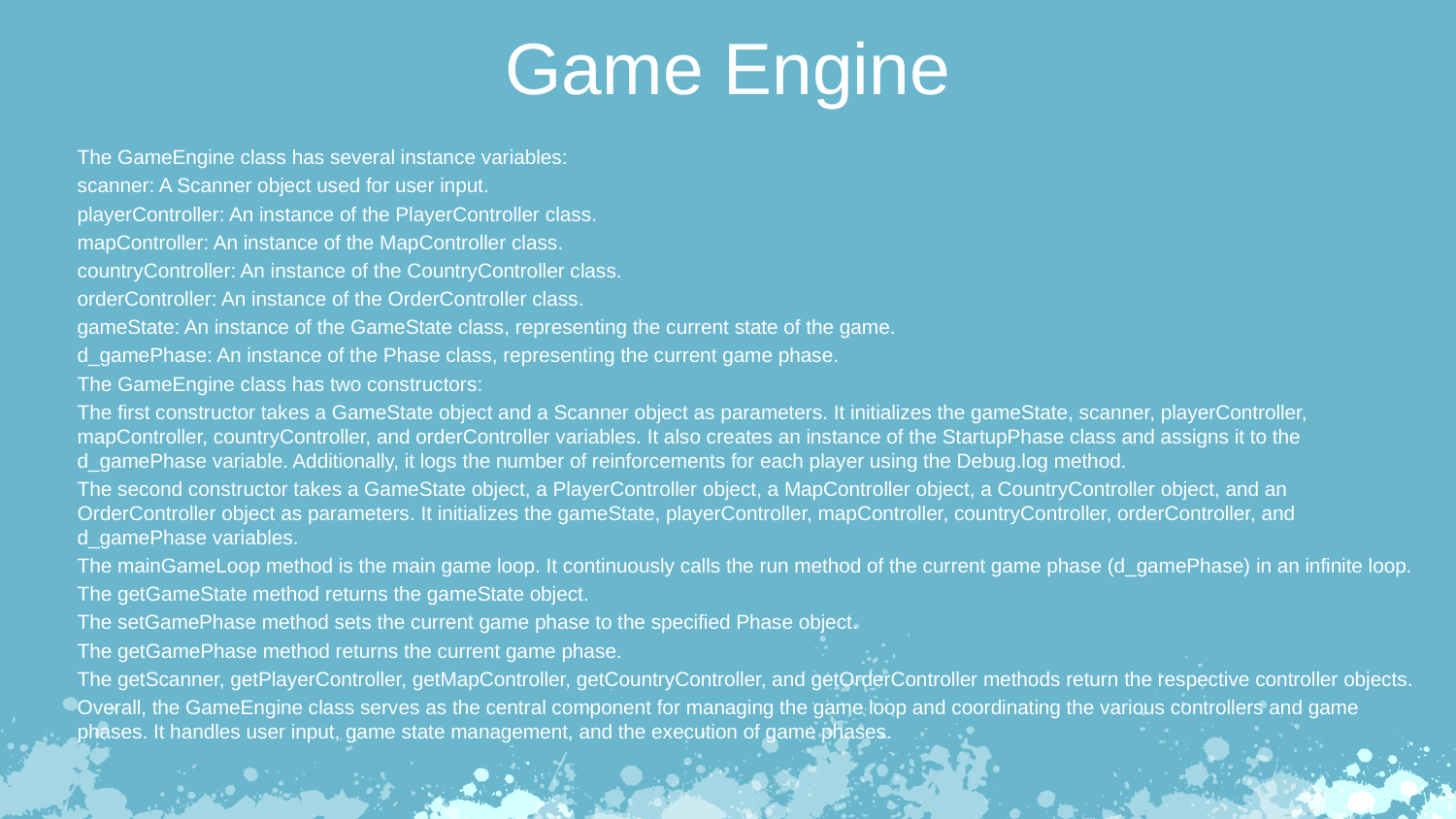

Game Engine
The GameEngine class has several instance variables:
scanner: A Scanner object used for user input.
playerController: An instance of the PlayerController class.
mapController: An instance of the MapController class.
countryController: An instance of the CountryController class.
orderController: An instance of the OrderController class.
gameState: An instance of the GameState class, representing the current state of the game.
d_gamePhase: An instance of the Phase class, representing the current game phase.
The GameEngine class has two constructors:
The first constructor takes a GameState object and a Scanner object as parameters. It initializes the gameState, scanner, playerController, mapController, countryController, and orderController variables. It also creates an instance of the StartupPhase class and assigns it to the d_gamePhase variable. Additionally, it logs the number of reinforcements for each player using the Debug.log method.
The second constructor takes a GameState object, a PlayerController object, a MapController object, a CountryController object, and an OrderController object as parameters. It initializes the gameState, playerController, mapController, countryController, orderController, and d_gamePhase variables.
The mainGameLoop method is the main game loop. It continuously calls the run method of the current game phase (d_gamePhase) in an infinite loop.
The getGameState method returns the gameState object.
The setGamePhase method sets the current game phase to the specified Phase object.
The getGamePhase method returns the current game phase.
The getScanner, getPlayerController, getMapController, getCountryController, and getOrderController methods return the respective controller objects.
Overall, the GameEngine class serves as the central component for managing the game loop and coordinating the various controllers and game phases. It handles user input, game state management, and the execution of game phases.